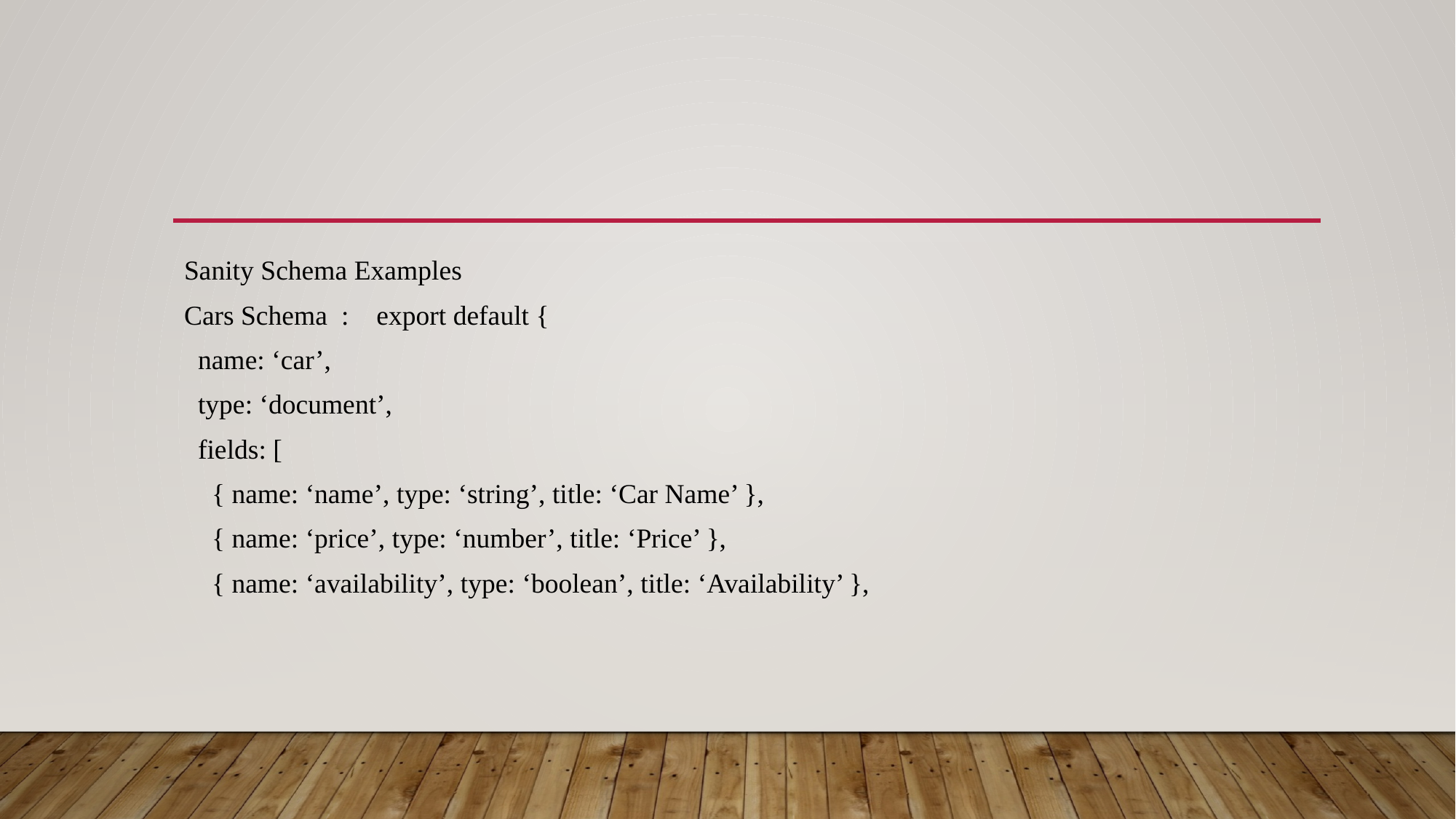

Sanity Schema Examples
Cars Schema  :    export default {
  name: ‘car’,
  type: ‘document’,
  fields: [
    { name: ‘name’, type: ‘string’, title: ‘Car Name’ },
    { name: ‘price’, type: ‘number’, title: ‘Price’ },
    { name: ‘availability’, type: ‘boolean’, title: ‘Availability’ },